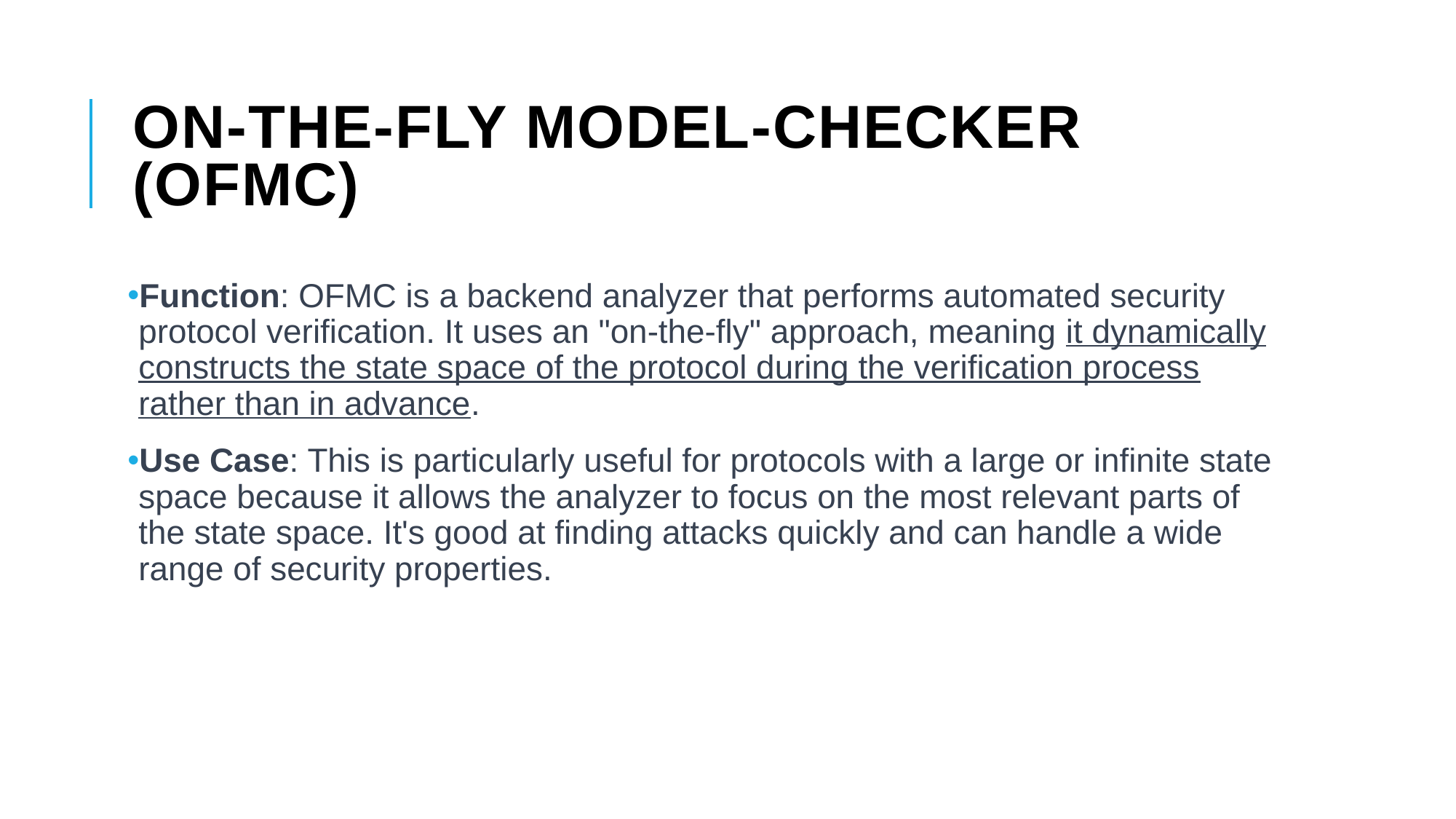

# On-the-fly Model-Checker (OFMC)
Function: OFMC is a backend analyzer that performs automated security protocol verification. It uses an "on-the-fly" approach, meaning it dynamically constructs the state space of the protocol during the verification process rather than in advance.
Use Case: This is particularly useful for protocols with a large or infinite state space because it allows the analyzer to focus on the most relevant parts of the state space. It's good at finding attacks quickly and can handle a wide range of security properties.